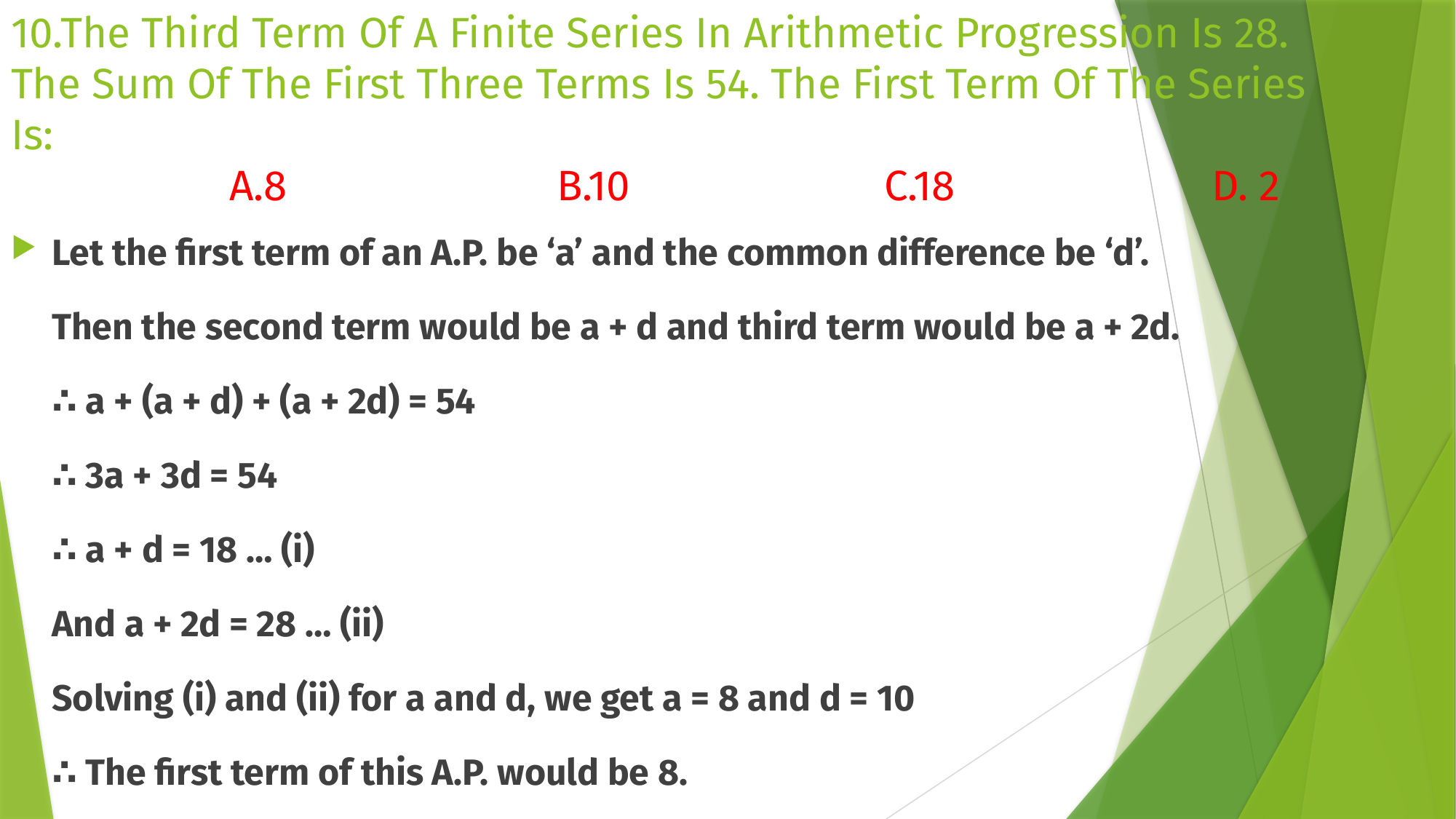

# 10.The Third Term Of A Finite Series In Arithmetic Progression Is 28. The Sum Of The First Three Terms Is 54. The First Term Of The Series Is: A.8 			B.10 			C.18 			D. 2
Let the first term of an A.P. be ‘a’ and the common difference be ‘d’.
Then the second term would be a + d and third term would be a + 2d.
∴ a + (a + d) + (a + 2d) = 54
∴ 3a + 3d = 54
∴ a + d = 18 … (i)
And a + 2d = 28 … (ii)
Solving (i) and (ii) for a and d, we get a = 8 and d = 10
∴ The first term of this A.P. would be 8.